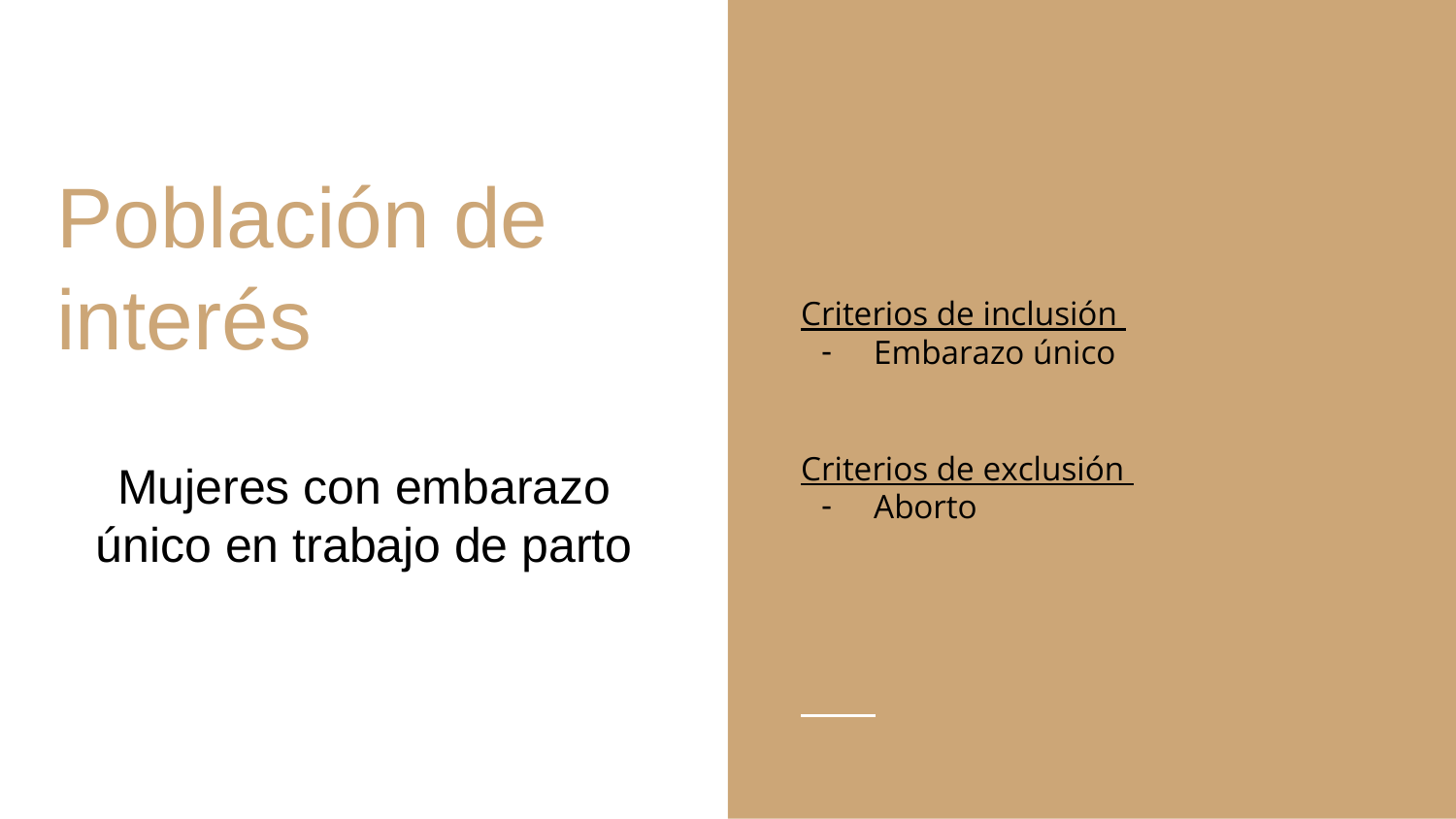

Criterios de inclusión
Embarazo único

Criterios de exclusión
Aborto
# Población de interés
Mujeres con embarazo único en trabajo de parto